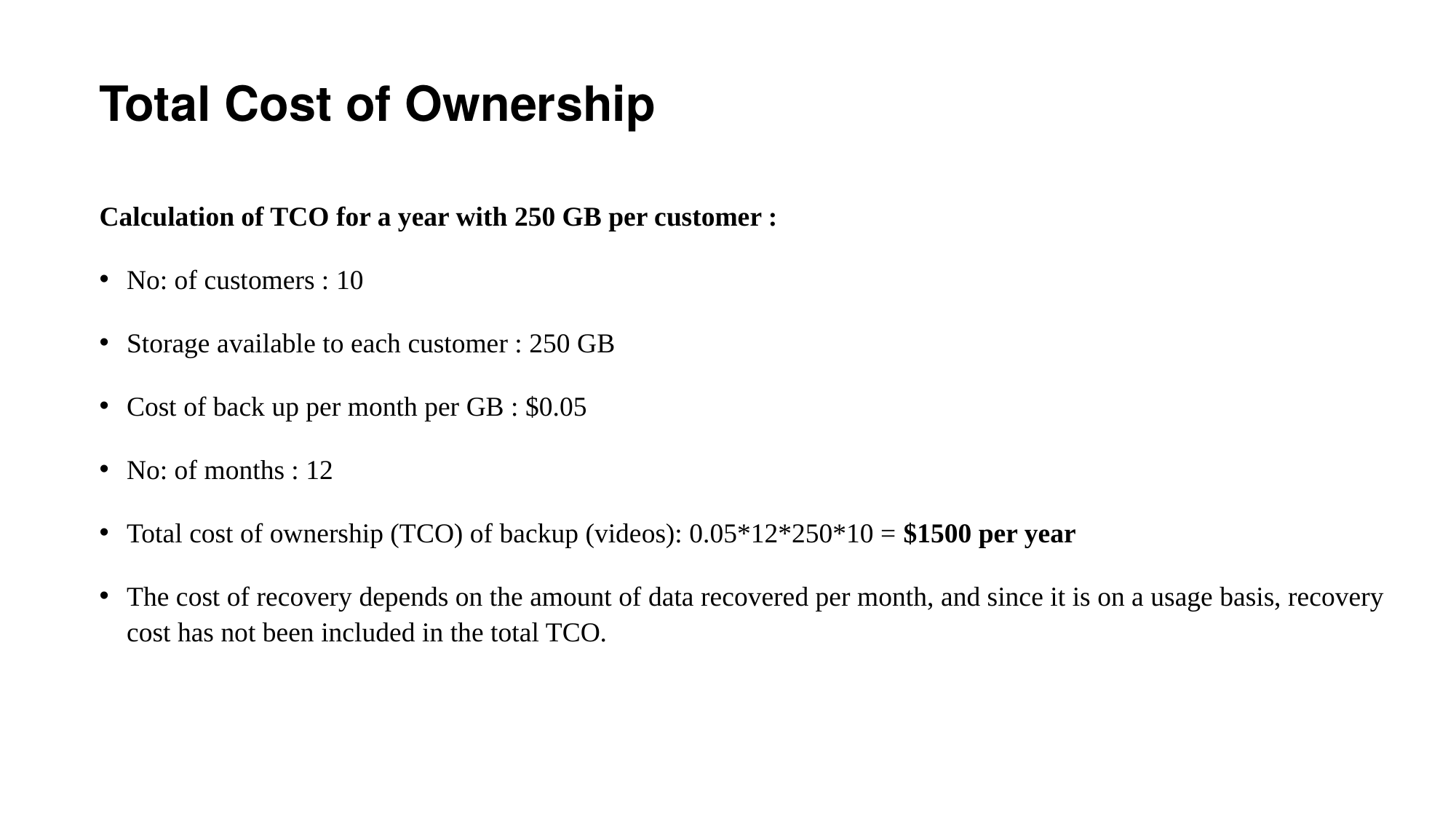

# Total Cost of Ownership
Calculation of TCO for a year with 250 GB per customer :
No: of customers : 10
Storage available to each customer : 250 GB
Cost of back up per month per GB : $0.05
No: of months : 12
Total cost of ownership (TCO) of backup (videos): 0.05*12*250*10 = $1500 per year
The cost of recovery depends on the amount of data recovered per month, and since it is on a usage basis, recovery cost has not been included in the total TCO.